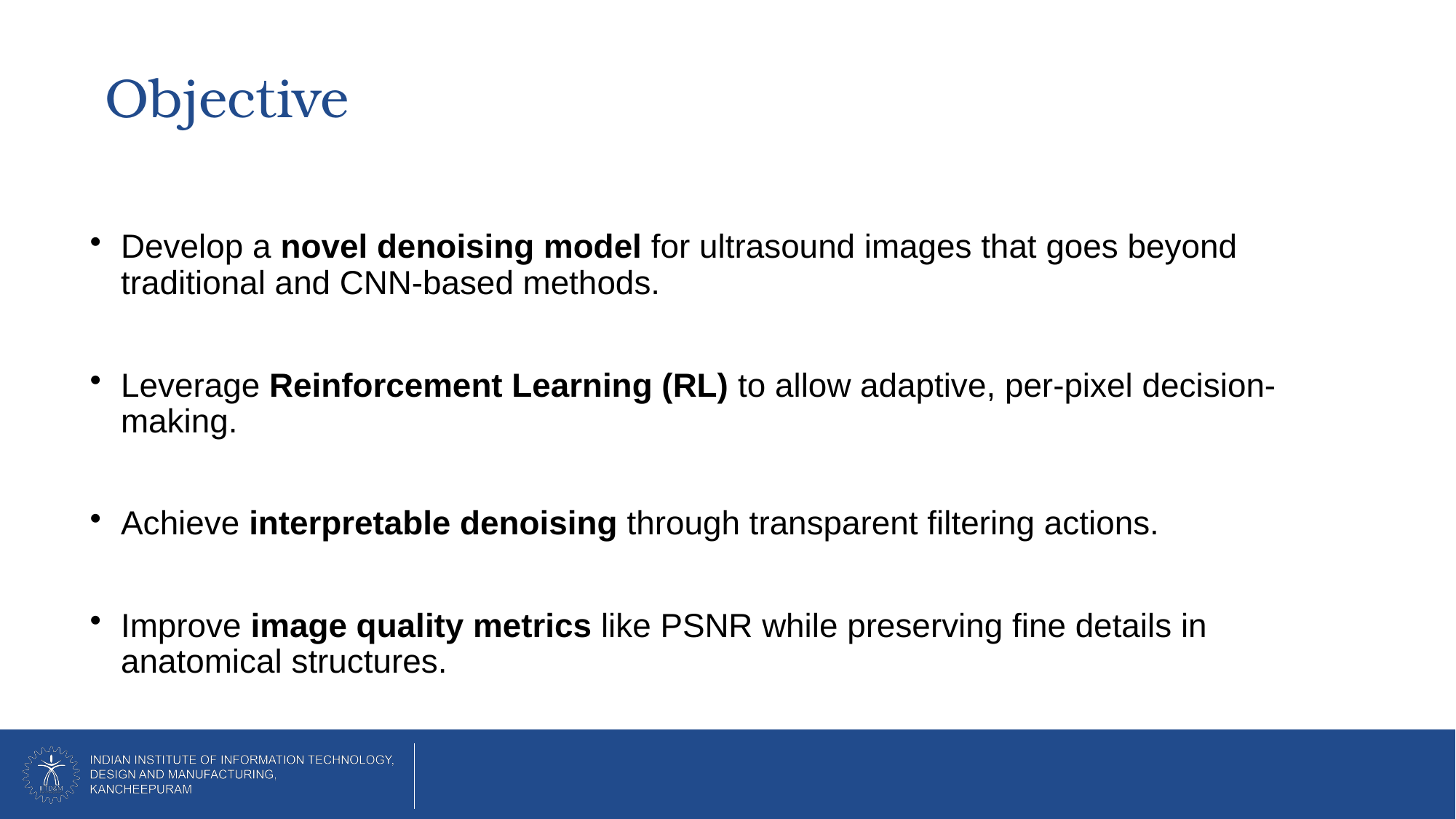

# Objective
Develop a novel denoising model for ultrasound images that goes beyond traditional and CNN-based methods.

Leverage Reinforcement Learning (RL) to allow adaptive, per-pixel decision-making.

Achieve interpretable denoising through transparent filtering actions.

Improve image quality metrics like PSNR while preserving fine details in anatomical structures.